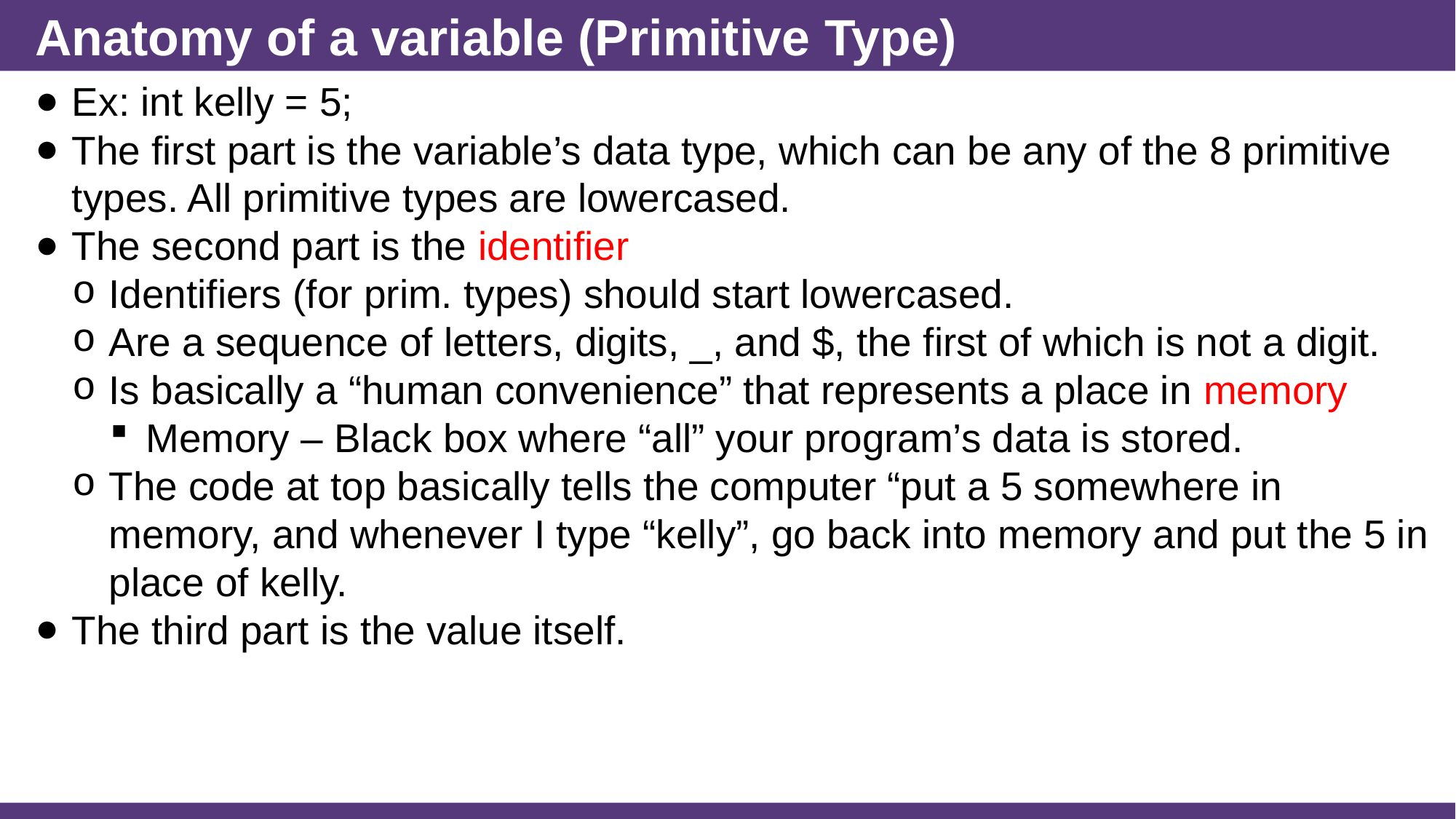

# Anatomy of a variable (Primitive Type)
Ex: int kelly = 5;
The first part is the variable’s data type, which can be any of the 8 primitive types. All primitive types are lowercased.
The second part is the identifier
Identifiers (for prim. types) should start lowercased.
Are a sequence of letters, digits, _, and $, the first of which is not a digit.
Is basically a “human convenience” that represents a place in memory
Memory – Black box where “all” your program’s data is stored.
The code at top basically tells the computer “put a 5 somewhere in memory, and whenever I type “kelly”, go back into memory and put the 5 in place of kelly.
The third part is the value itself.